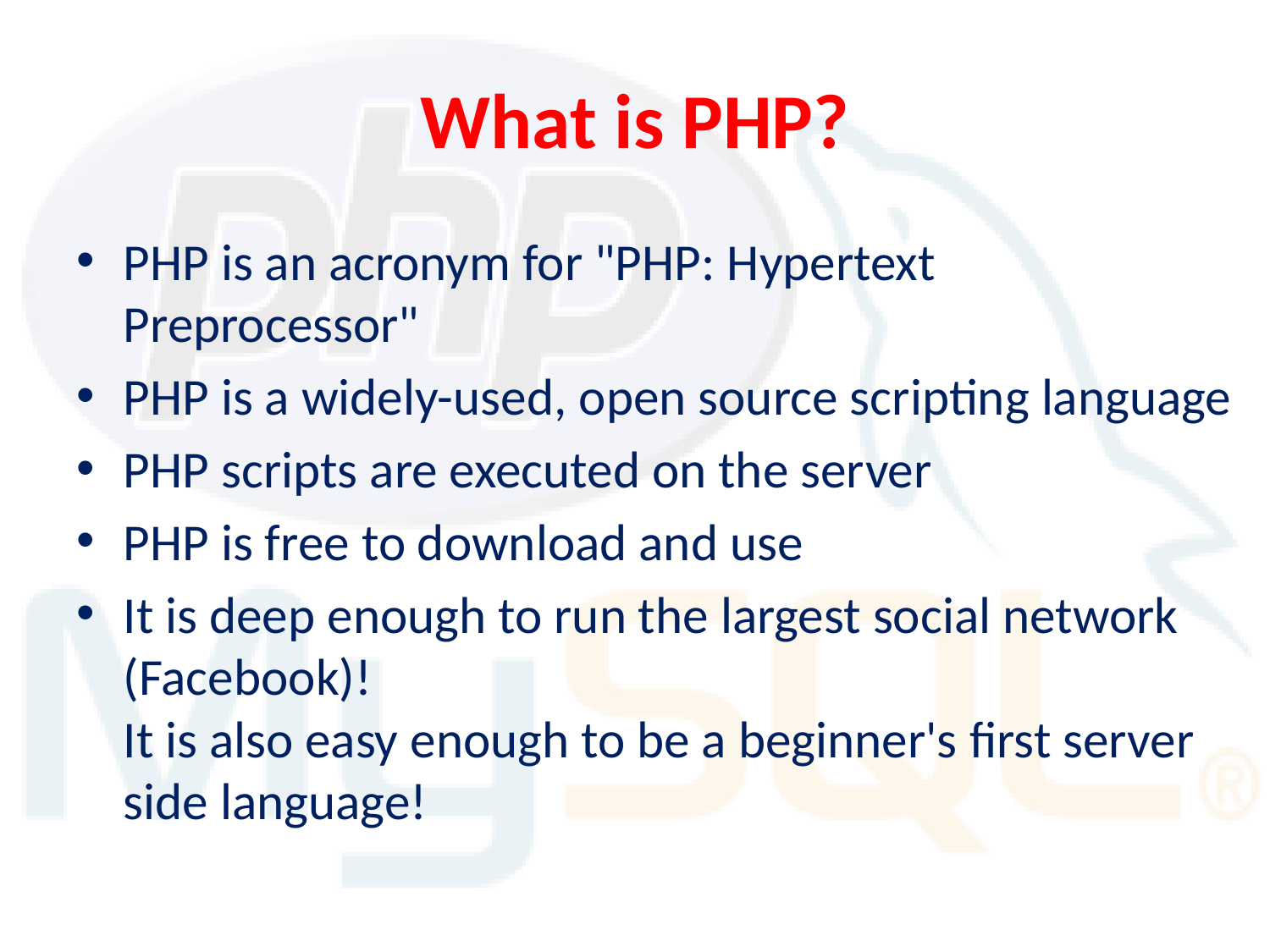

# What is PHP?
PHP is an acronym for "PHP: Hypertext Preprocessor"
PHP is a widely-used, open source scripting language
PHP scripts are executed on the server
PHP is free to download and use
It is deep enough to run the largest social network (Facebook)!
It is also easy enough to be a beginner's first server side language!